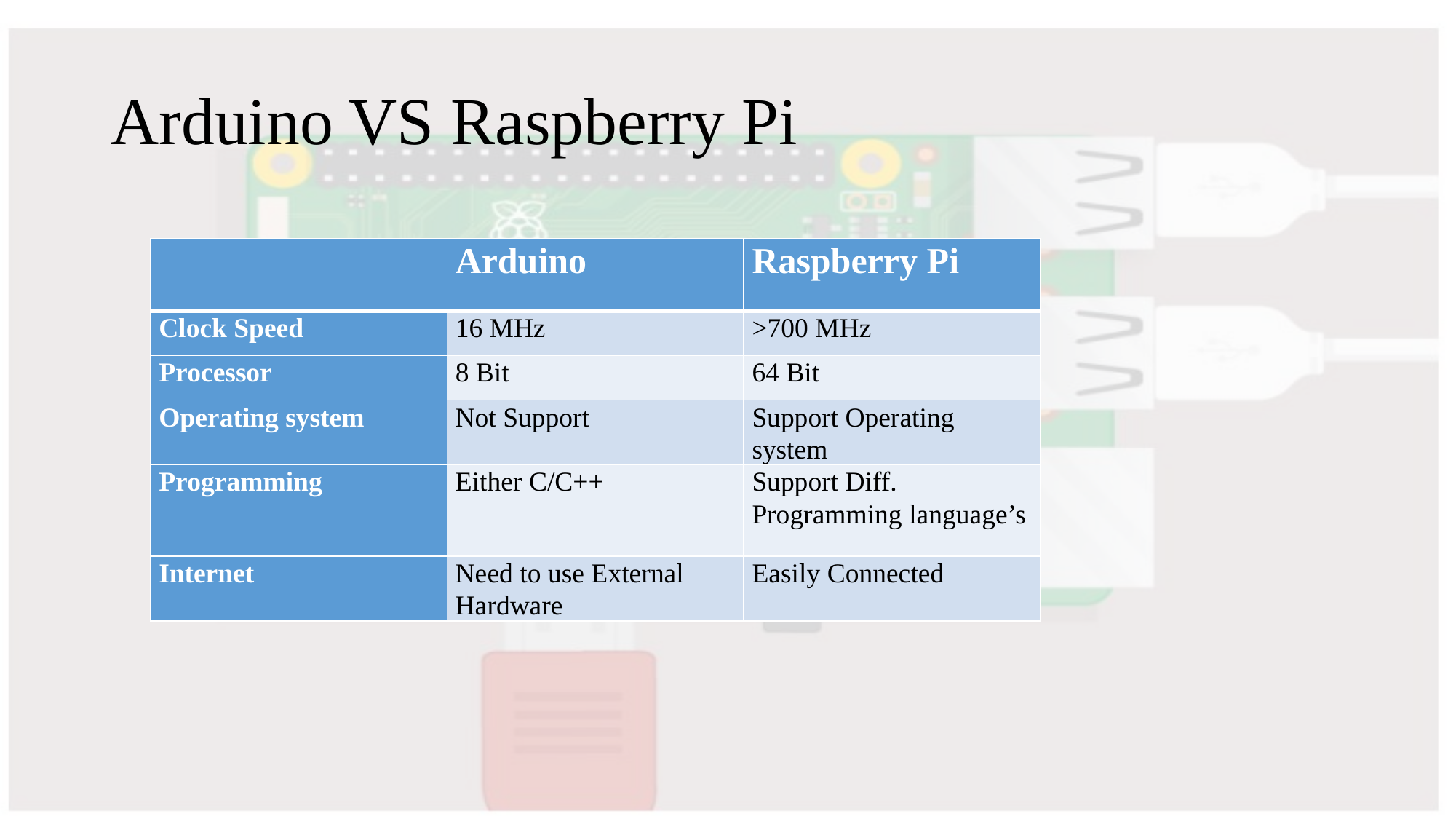

# Arduino VS Raspberry Pi
|  | Arduino | Raspberry Pi |
| --- | --- | --- |
| Clock Speed | 16 MHz | >700 MHz |
| Processor | 8 Bit | 64 Bit |
| Operating system | Not Support | Support Operating system |
| Programming | Either C/C++ | Support Diff. Programming language’s |
| Internet | Need to use External Hardware | Easily Connected |